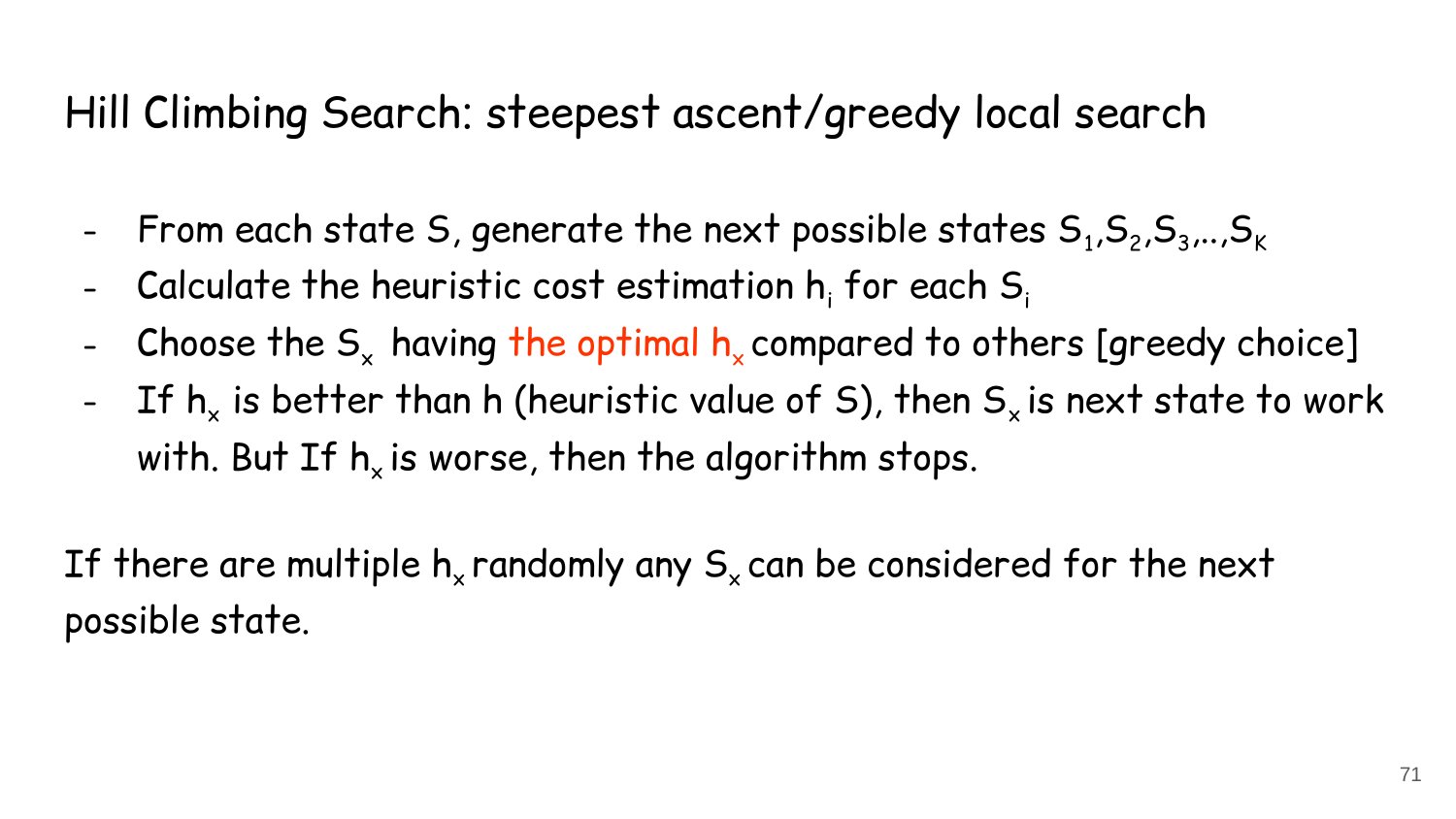

# Hill Climbing Search: steepest ascent/greedy local search
From each state S, generate the next possible states S1,S2,S3,..,SK
Calculate the heuristic cost estimation hi for each Si
Choose the Sx  having the optimal hx compared to others [greedy choice]
If hx  is better than h (heuristic value of S), then Sx is next state to work with. But If hx is worse, then the algorithm stops.

If there are multiple hx randomly any Sx can be considered for the next possible state.
71